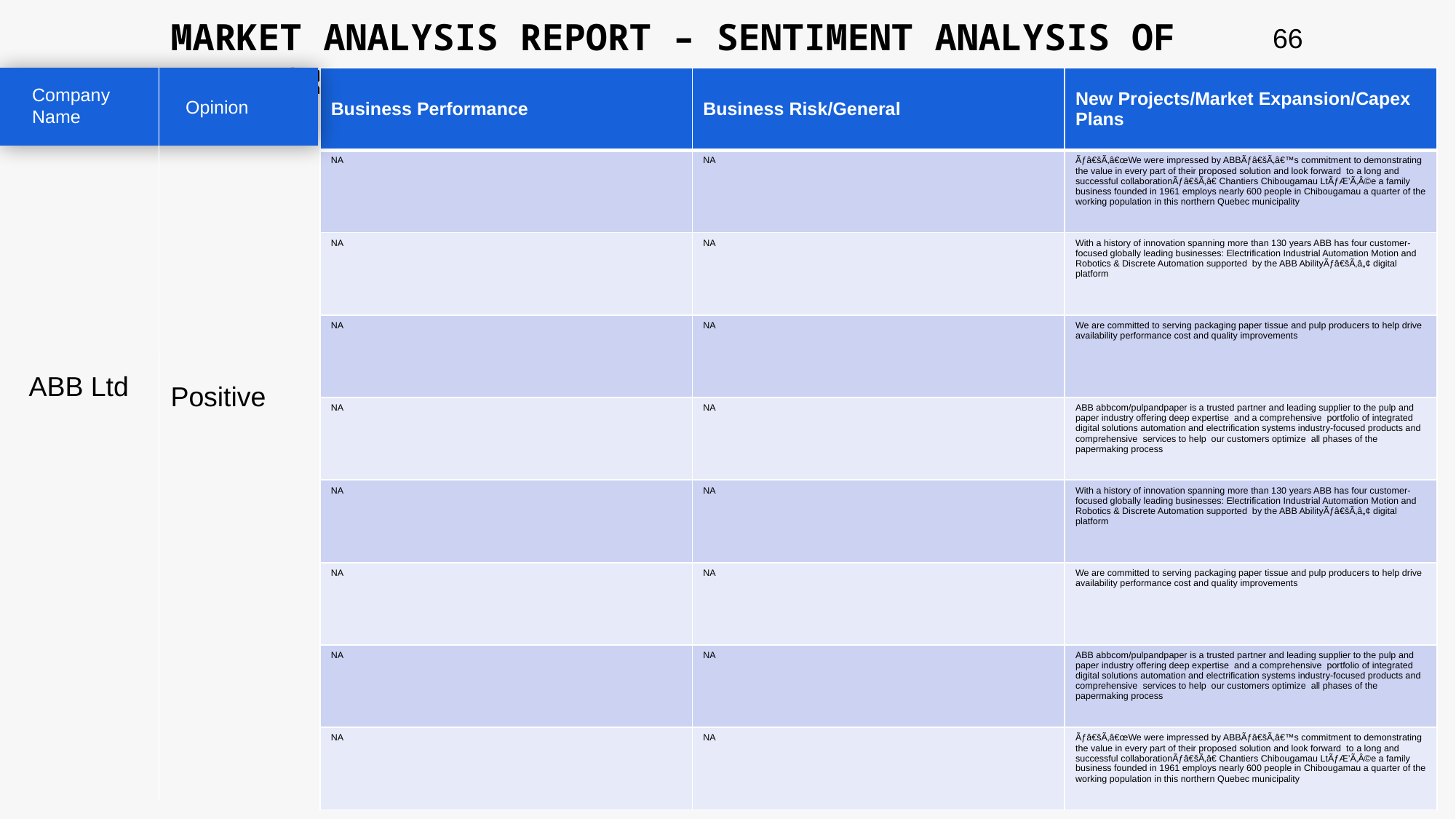

MARKET ANALYSIS REPORT – SENTIMENT ANALYSIS OF PEER GROUP
66

| Business Performance | Business Risk/General | New Projects/Market Expansion/Capex Plans |
| --- | --- | --- |
| NA | NA | Ãƒâ€šÃ‚â€œWe were impressed by ABBÃƒâ€šÃ‚â€™s commitment to demonstrating the value in every part of their proposed solution and look forward to a long and successful collaborationÃƒâ€šÃ‚â€ Chantiers Chibougamau LtÃƒÆ’Ã‚Â©e a family business founded in 1961 employs nearly 600 people in Chibougamau a quarter of the working population in this northern Quebec municipality |
| NA | NA | With a history of innovation spanning more than 130 years ABB has four customer-focused globally leading businesses: Electrification Industrial Automation Motion and Robotics & Discrete Automation supported by the ABB AbilityÃƒâ€šÃ‚â„¢ digital platform |
| NA | NA | We are committed to serving packaging paper tissue and pulp producers to help drive availability performance cost and quality improvements |
| NA | NA | ABB abbcom/pulpandpaper is a trusted partner and leading supplier to the pulp and paper industry offering deep expertise and a comprehensive portfolio of integrated digital solutions automation and electrification systems industry-focused products and comprehensive services to help our customers optimize all phases of the papermaking process |
| NA | NA | With a history of innovation spanning more than 130 years ABB has four customer-focused globally leading businesses: Electrification Industrial Automation Motion and Robotics & Discrete Automation supported by the ABB AbilityÃƒâ€šÃ‚â„¢ digital platform |
| NA | NA | We are committed to serving packaging paper tissue and pulp producers to help drive availability performance cost and quality improvements |
| NA | NA | ABB abbcom/pulpandpaper is a trusted partner and leading supplier to the pulp and paper industry offering deep expertise and a comprehensive portfolio of integrated digital solutions automation and electrification systems industry-focused products and comprehensive services to help our customers optimize all phases of the papermaking process |
| NA | NA | Ãƒâ€šÃ‚â€œWe were impressed by ABBÃƒâ€šÃ‚â€™s commitment to demonstrating the value in every part of their proposed solution and look forward to a long and successful collaborationÃƒâ€šÃ‚â€ Chantiers Chibougamau LtÃƒÆ’Ã‚Â©e a family business founded in 1961 employs nearly 600 people in Chibougamau a quarter of the working population in this northern Quebec municipality |
Company Name
Opinion
ABB Ltd
Positive